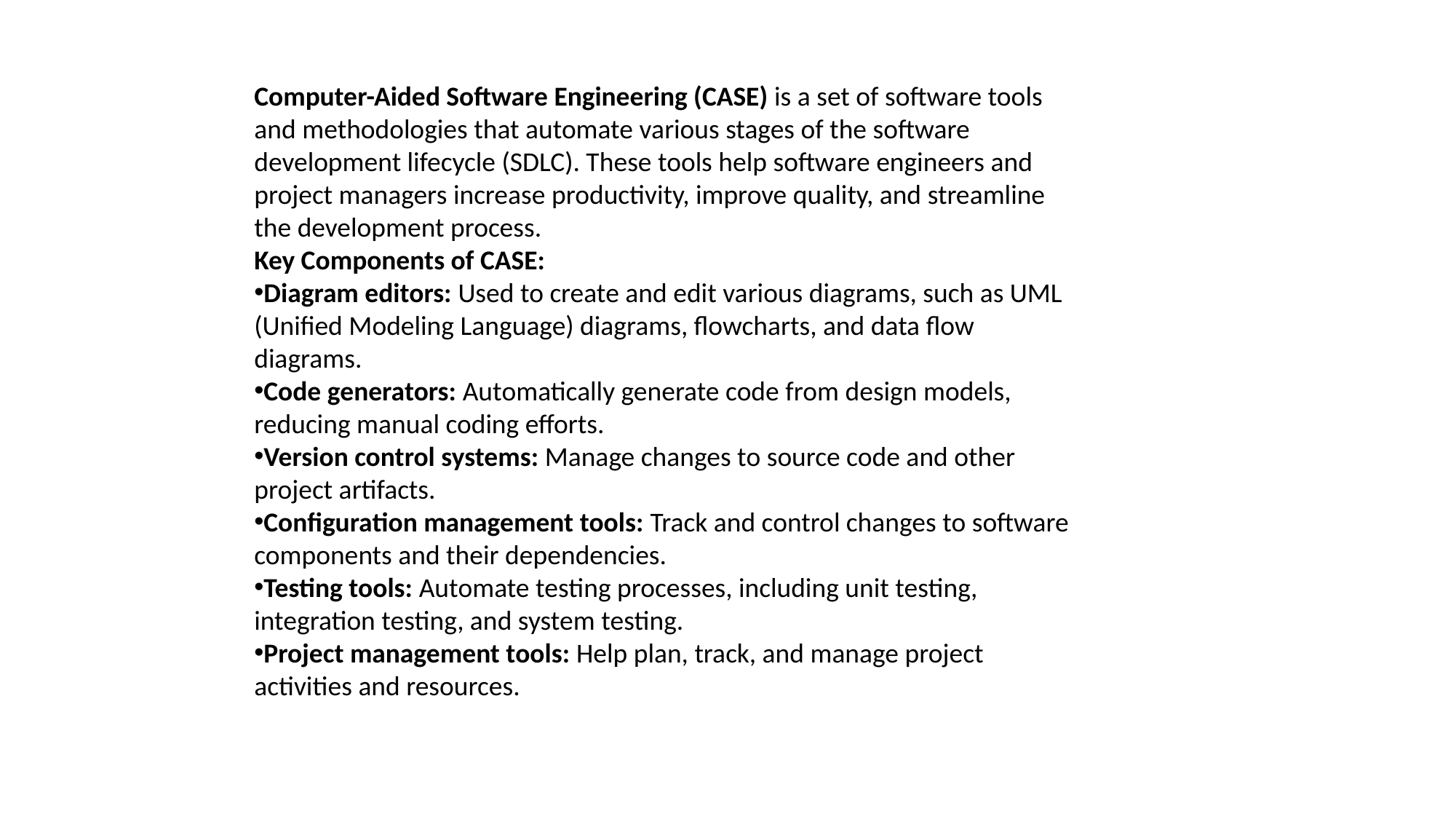

Computer-Aided Software Engineering (CASE) is a set of software tools and methodologies that automate various stages of the software development lifecycle (SDLC). These tools help software engineers and project managers increase productivity, improve quality, and streamline the development process.
Key Components of CASE:
Diagram editors: Used to create and edit various diagrams, such as UML (Unified Modeling Language) diagrams, flowcharts, and data flow diagrams.
Code generators: Automatically generate code from design models, reducing manual coding efforts.
Version control systems: Manage changes to source code and other project artifacts.
Configuration management tools: Track and control changes to software components and their dependencies.
Testing tools: Automate testing processes, including unit testing, integration testing, and system testing.
Project management tools: Help plan, track, and manage project activities and resources.